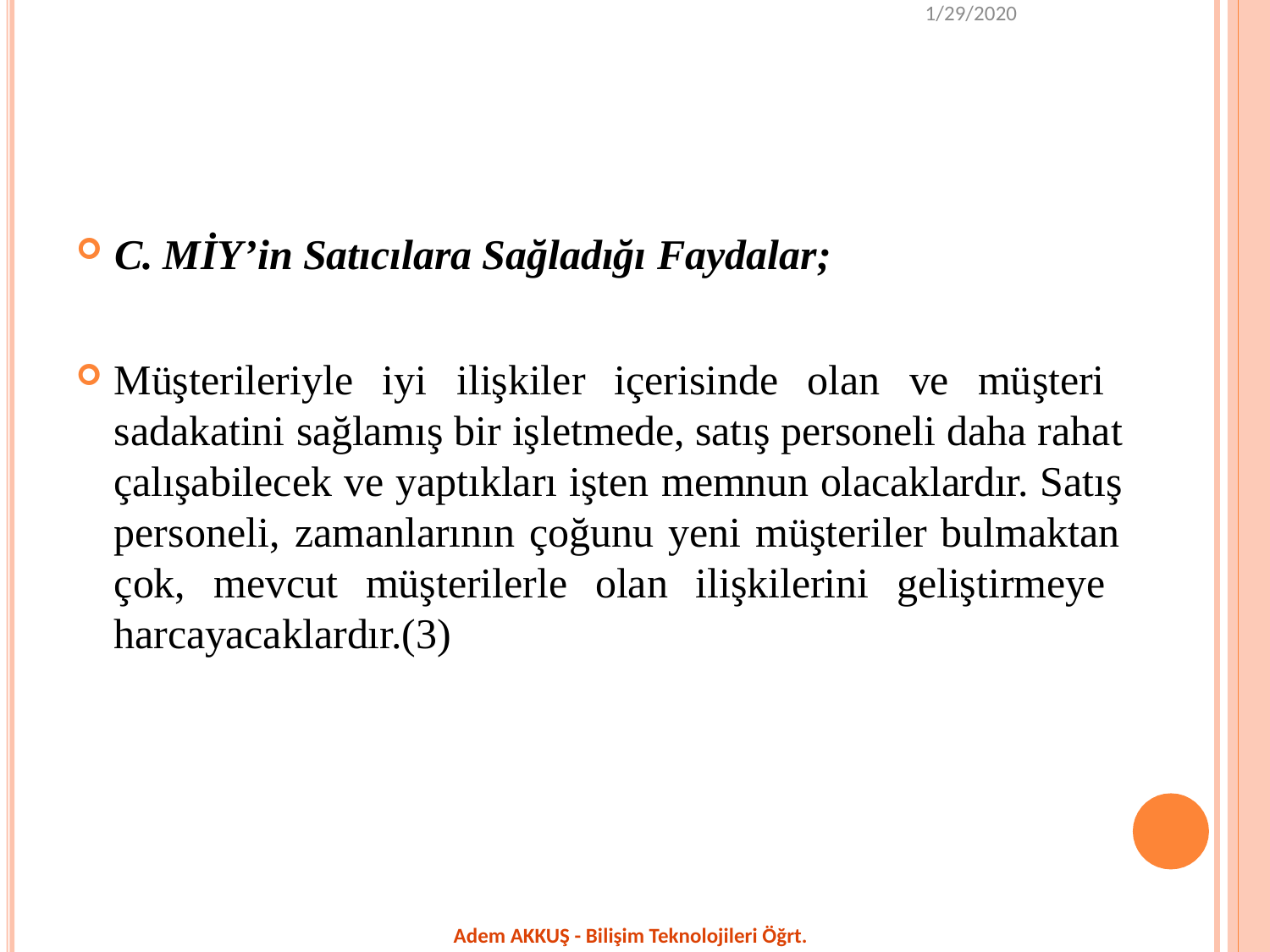

1/29/2020
C. MİY’in Satıcılara Sağladığı Faydalar;

Müşterileriyle iyi ilişkiler içerisinde olan ve müşteri  sadakatini sağlamış bir işletmede, satış personeli daha rahat  çalışabilecek ve yaptıkları işten memnun olacaklardır. Satış  personeli, zamanlarının çoğunu yeni müşteriler bulmaktan  çok, mevcut müşterilerle olan ilişkilerini geliştirmeye  harcayacaklardır.(3)
Adem AKKUŞ - Bilişim Teknolojileri Öğrt.